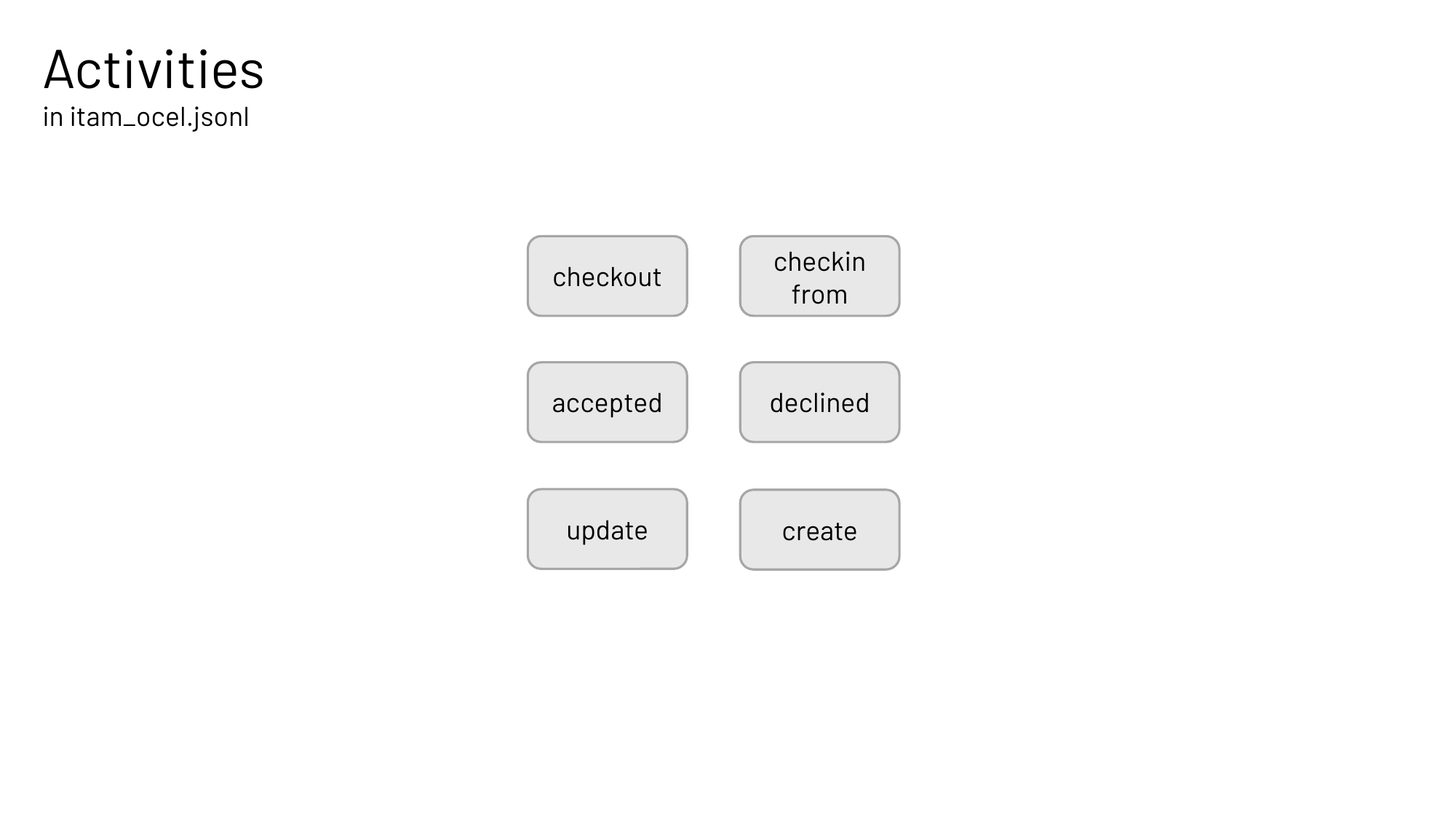

Activities
in itam_ocel.jsonl

checkin
from
checkout

accepted
declined

update
create